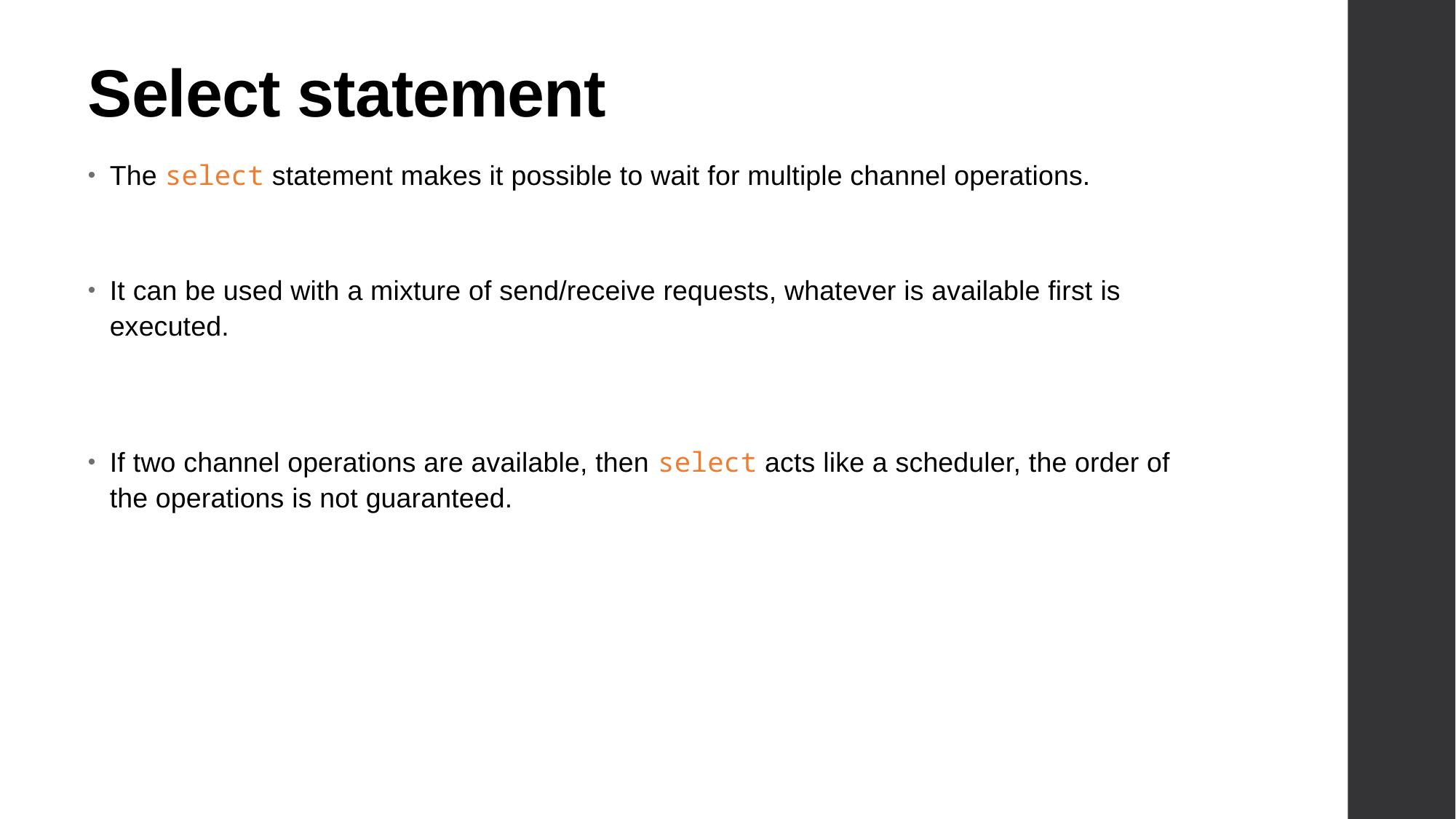

# Select statement
The select statement makes it possible to wait for multiple channel operations.

It can be used with a mixture of send/receive requests, whatever is available first is executed.

If two channel operations are available, then select acts like a scheduler, the order of the operations is not guaranteed.